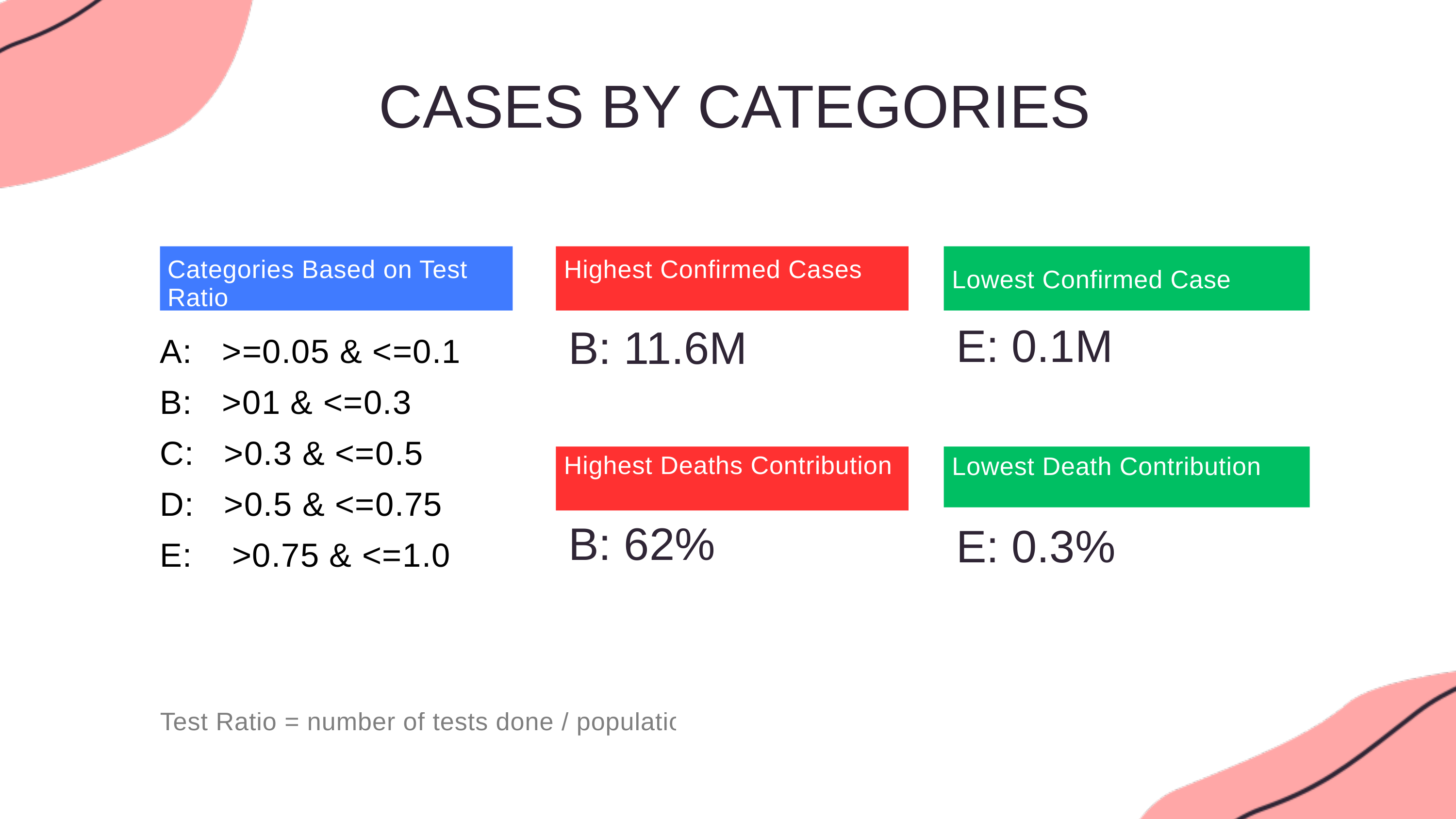

CASES BY CATEGORIES

Categories Based on Test Ratio
Highest Confirmed Cases
Lowest Confirmed Case
A:   >=0.05 & <=0.1
B:   >01 & <=0.3
C:   >0.3 & <=0.5
D:   >0.5 & <=0.75
E:    >0.75 & <=1.0
 E: 0.1M
 B: 11.6M

Highest Deaths Contribution
Lowest Death Contribution
 B: 62%
 E: 0.3%

Test Ratio = number of tests done / population